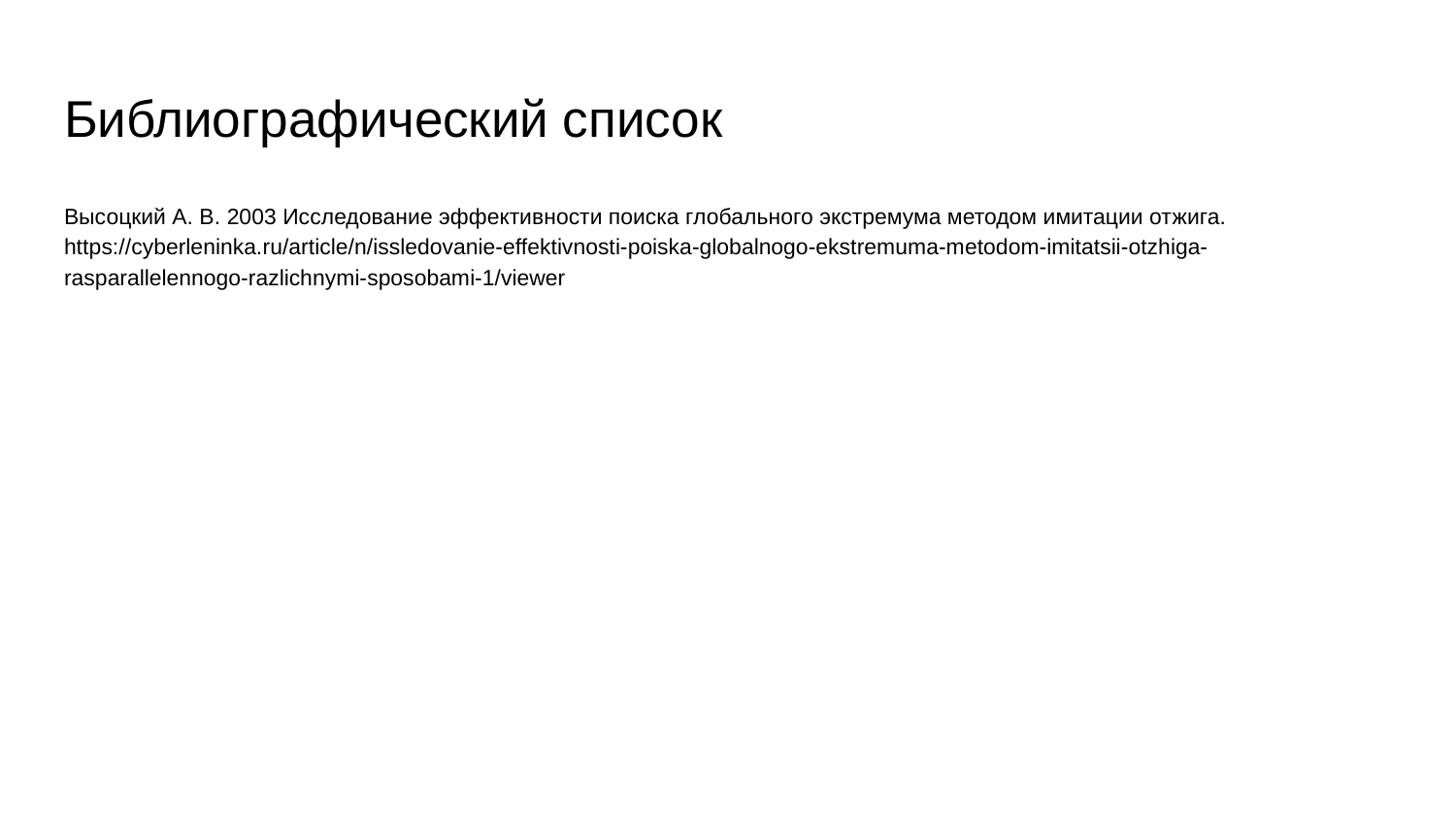

# Библиографический список
Высоцкий А. В. 2003 Исследование эффективности поиска глобального экстремума методом имитации отжига. https://cyberleninka.ru/article/n/issledovanie-effektivnosti-poiska-globalnogo-ekstremuma-metodom-imitatsii-otzhiga-rasparallelennogo-razlichnymi-sposobami-1/viewer